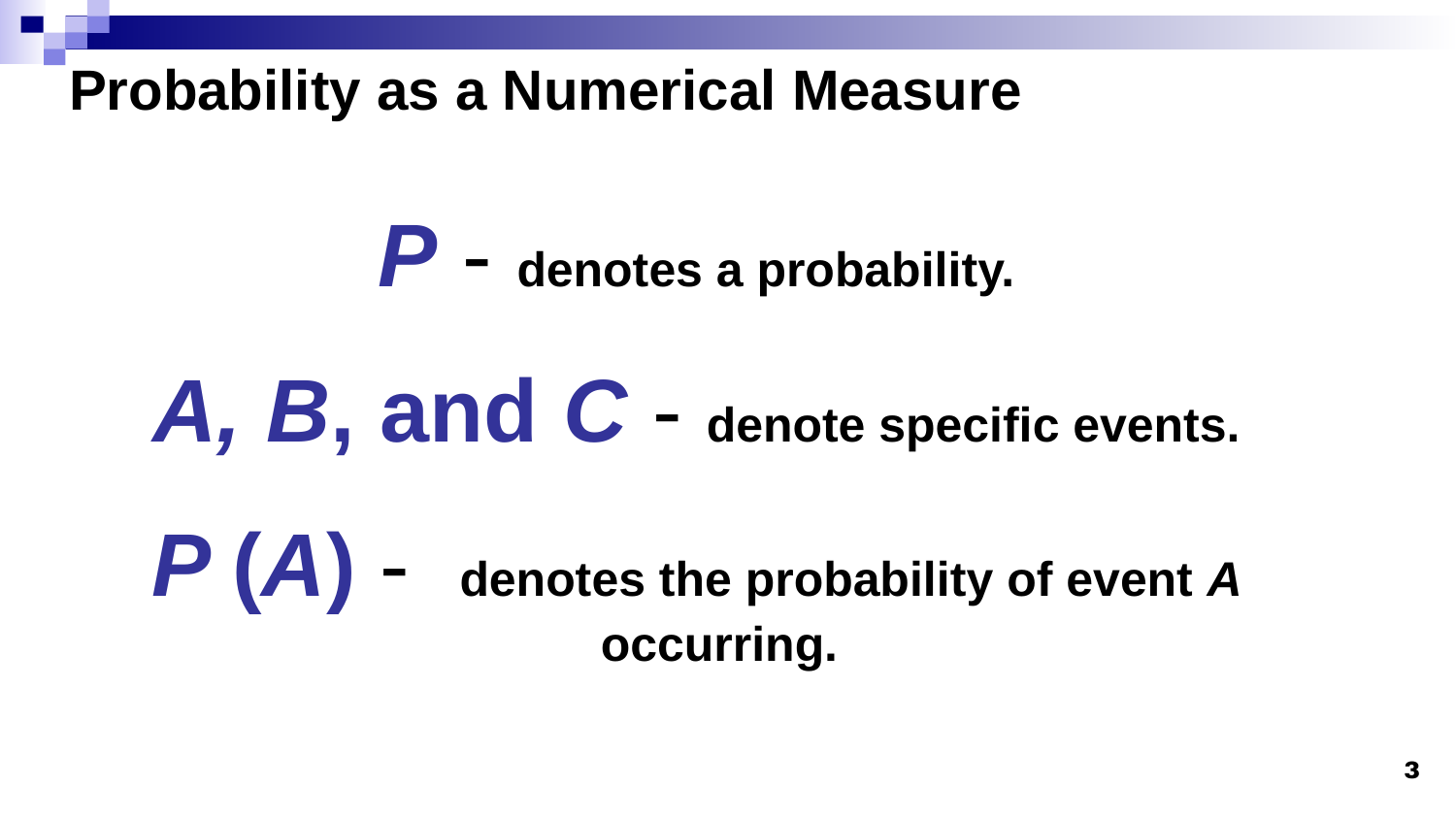

# Probability as a Numerical Measure
P - denotes a probability.
A, B, and C - denote specific events.
P (A) -  denotes the probability of event A occurring.
3